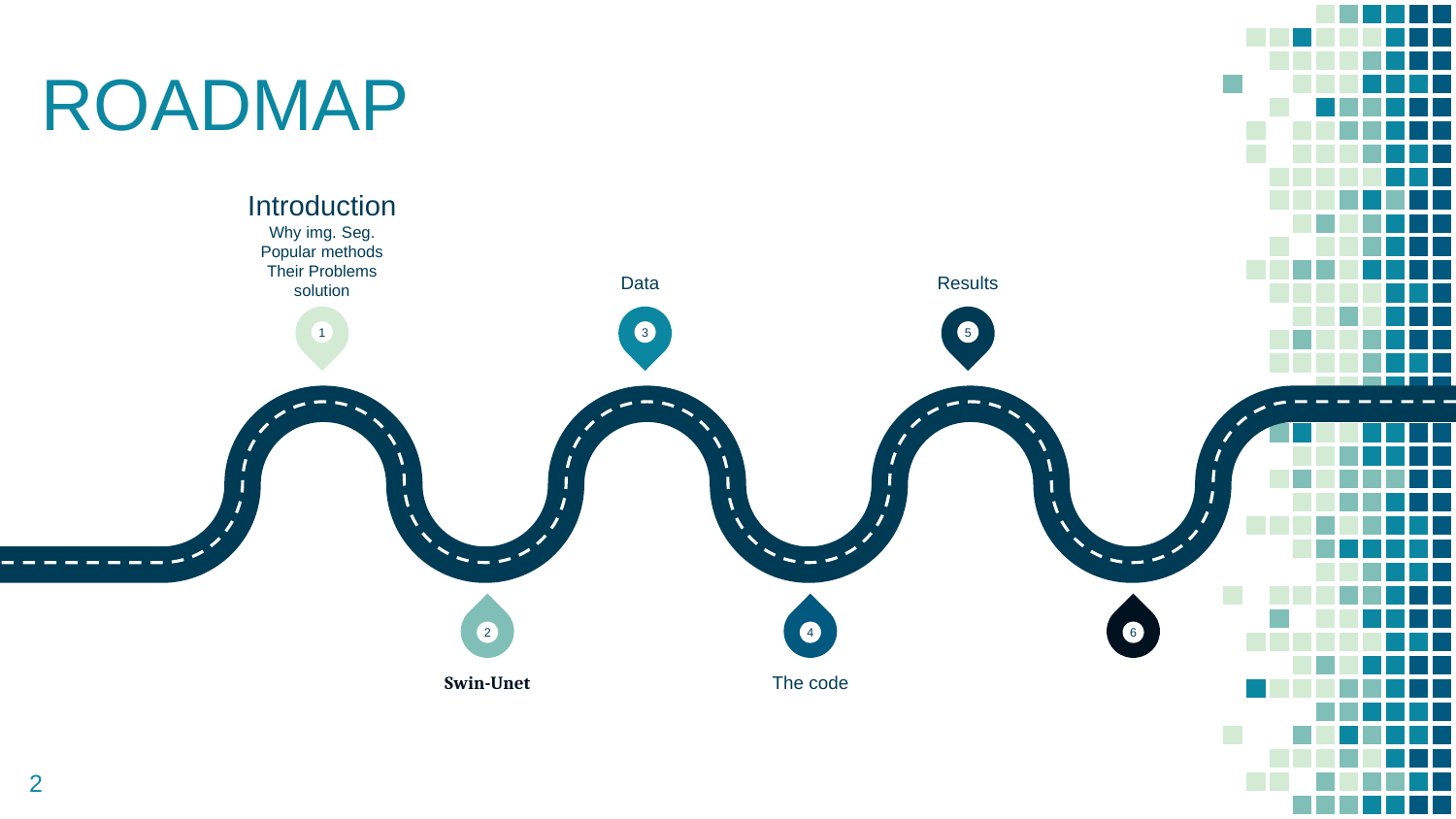

# ROADMAP
Data
Results
Introduction
Why img. Seg.
Popular methods
Their Problems
solution

1

3

5

2

4

6
Swin-Unet
The code

2